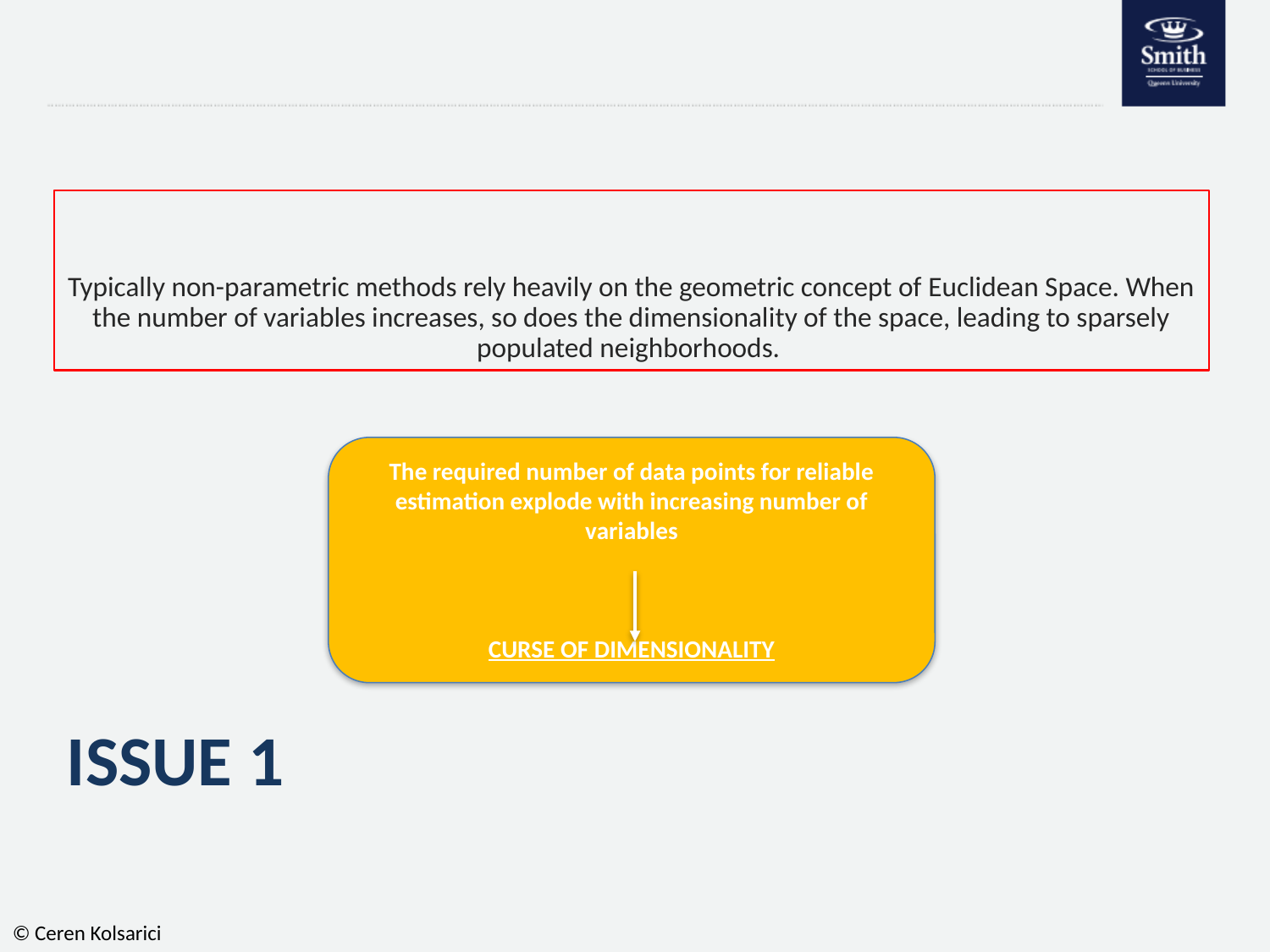

Typically non-parametric methods rely heavily on the geometric concept of Euclidean Space. When the number of variables increases, so does the dimensionality of the space, leading to sparsely populated neighborhoods.

The required number of data points for reliable estimation explode with increasing number of variables

CURSE OF DIMENSIONALITY

# Issue 1
© Ceren Kolsarici